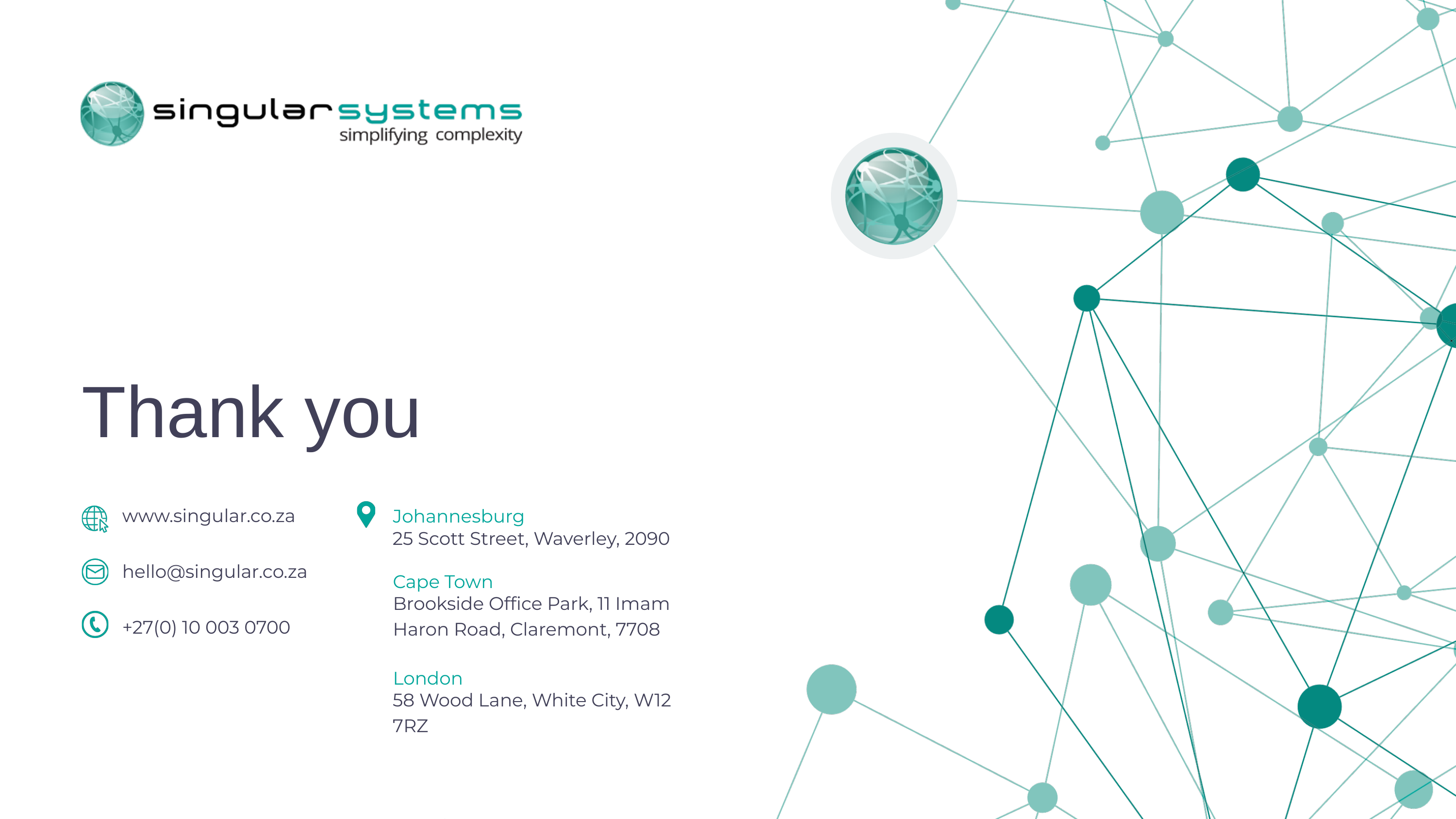

Thank you
Johannesburg

www.singular.co.za
25 Scott Street, Waverley, 2090

hello@singular.co.za
Cape Town
Brookside Office Park, 11 Imam Haron Road, Claremont, 7708

+27(0) 10 003 0700
London
58 Wood Lane, White City, W12 7RZ